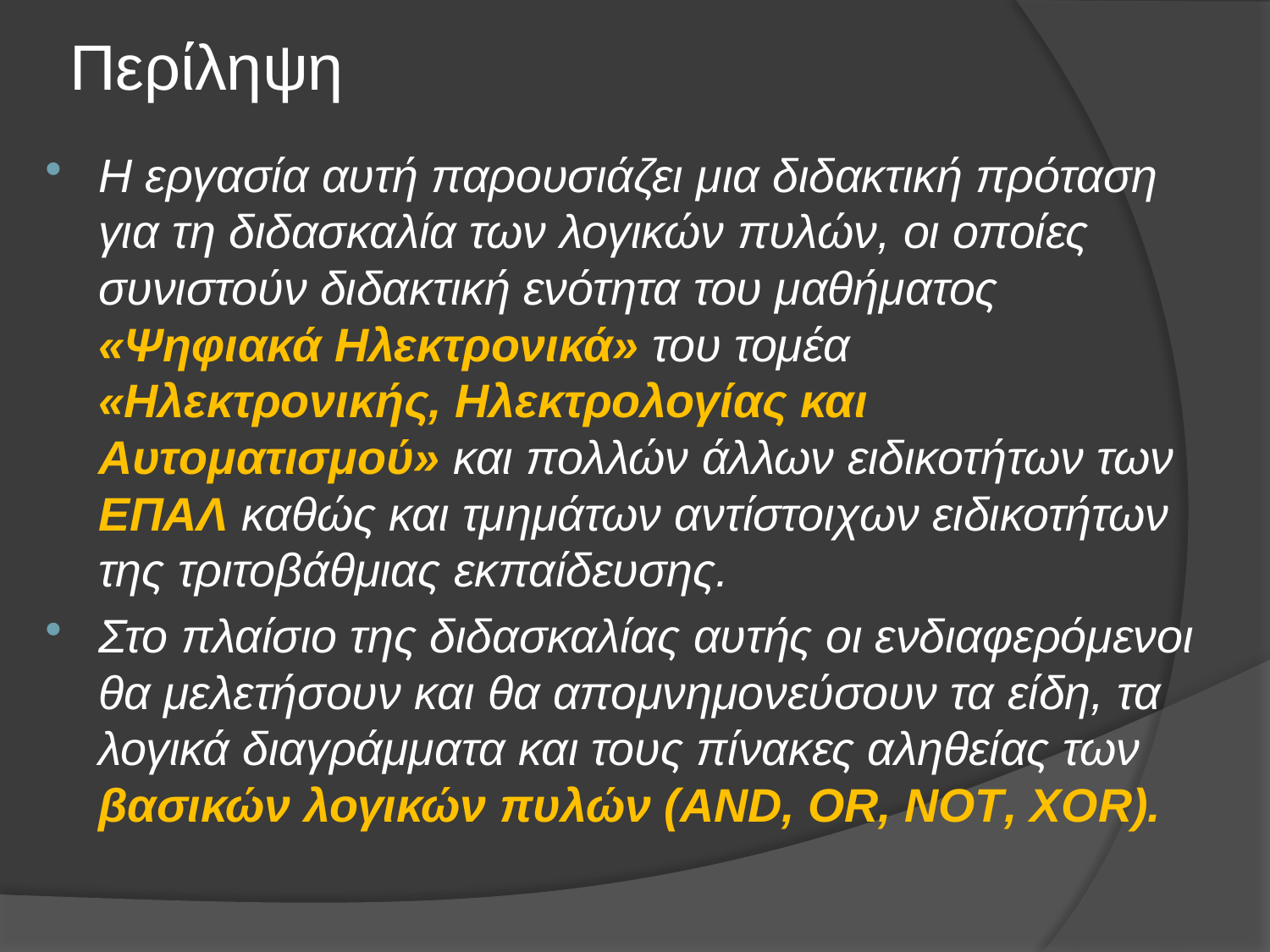

# Περίληψη
Η εργασία αυτή παρουσιάζει μια διδακτική πρόταση για τη διδασκαλία των λογικών πυλών, οι οποίες συνιστούν διδακτική ενότητα του μαθήματος «Ψηφιακά Ηλεκτρονικά» του τομέα «Ηλεκτρονικής, Ηλεκτρολογίας και Αυτοματισμού» και πολλών άλλων ειδικοτήτων των ΕΠΑΛ καθώς και τμημάτων αντίστοιχων ειδικοτήτων της τριτοβάθμιας εκπαίδευσης.
Στο πλαίσιο της διδασκαλίας αυτής οι ενδιαφερόμενοι θα μελετήσουν και θα απομνημονεύσουν τα είδη, τα λογικά διαγράμματα και τους πίνακες αληθείας των βασικών λογικών πυλών (AND, OR, NOT, XOR).